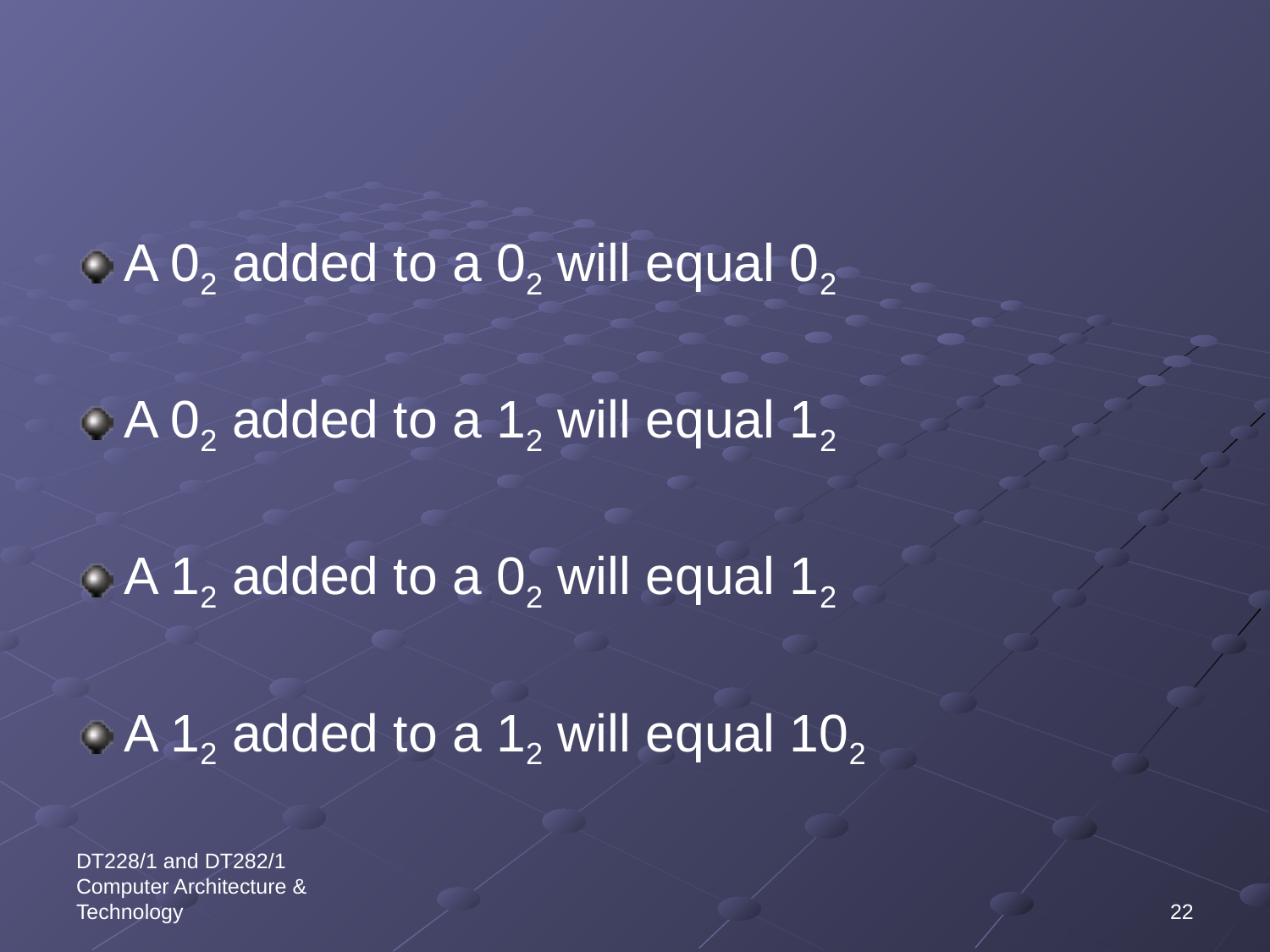

A 02 added to a 02 will equal 02

A 02 added to a 12 will equal 12

A 12 added to a 02 will equal 12

A 12 added to a 12 will equal 102
DT228/1 and DT282/1 Computer Architecture & Technology
22